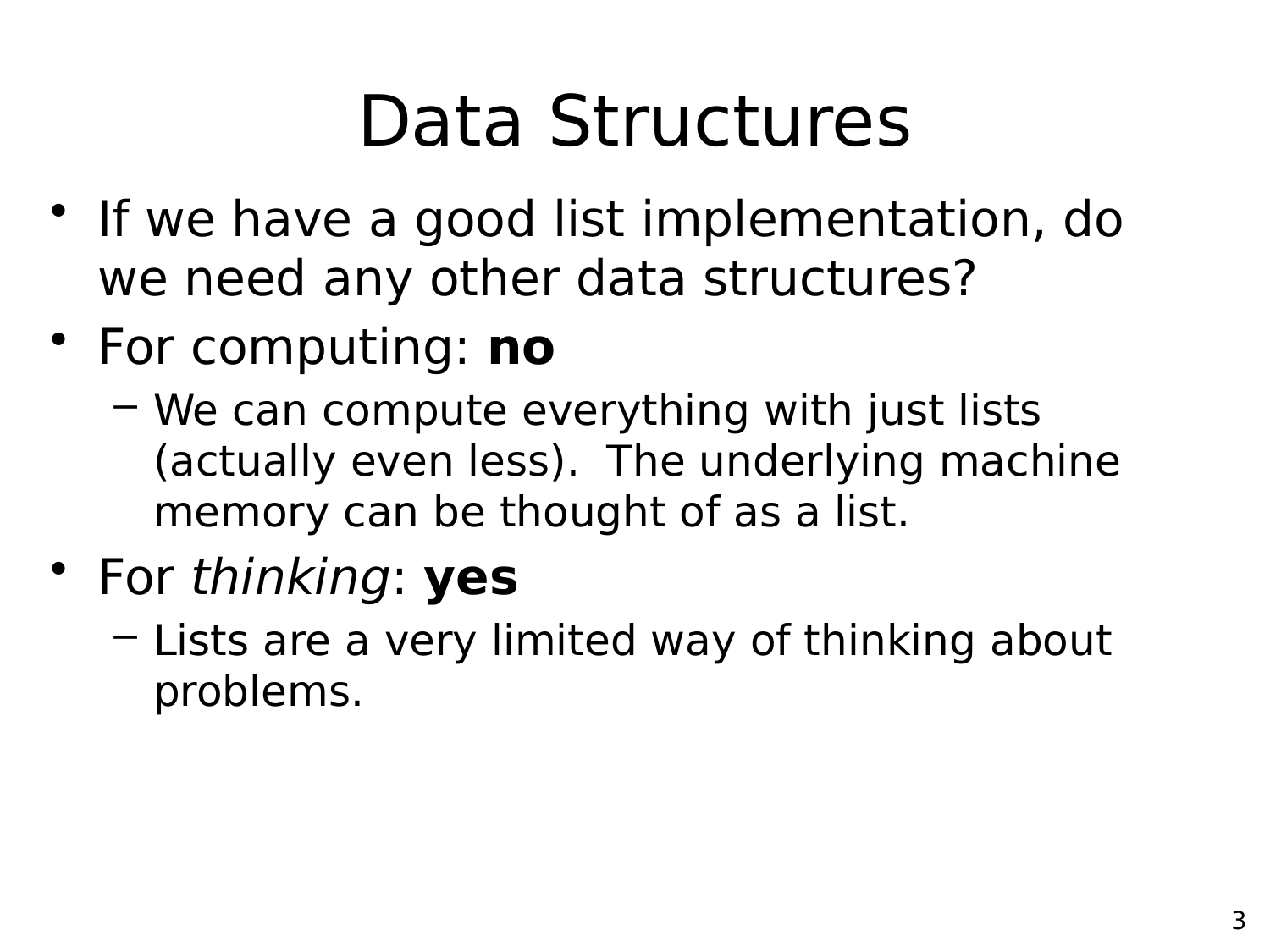

# Data Structures
If we have a good list implementation, do we need any other data structures?
For computing: no
We can compute everything with just lists (actually even less).  The underlying machine memory can be thought of as a list.
For thinking: yes
Lists are a very limited way of thinking about problems.